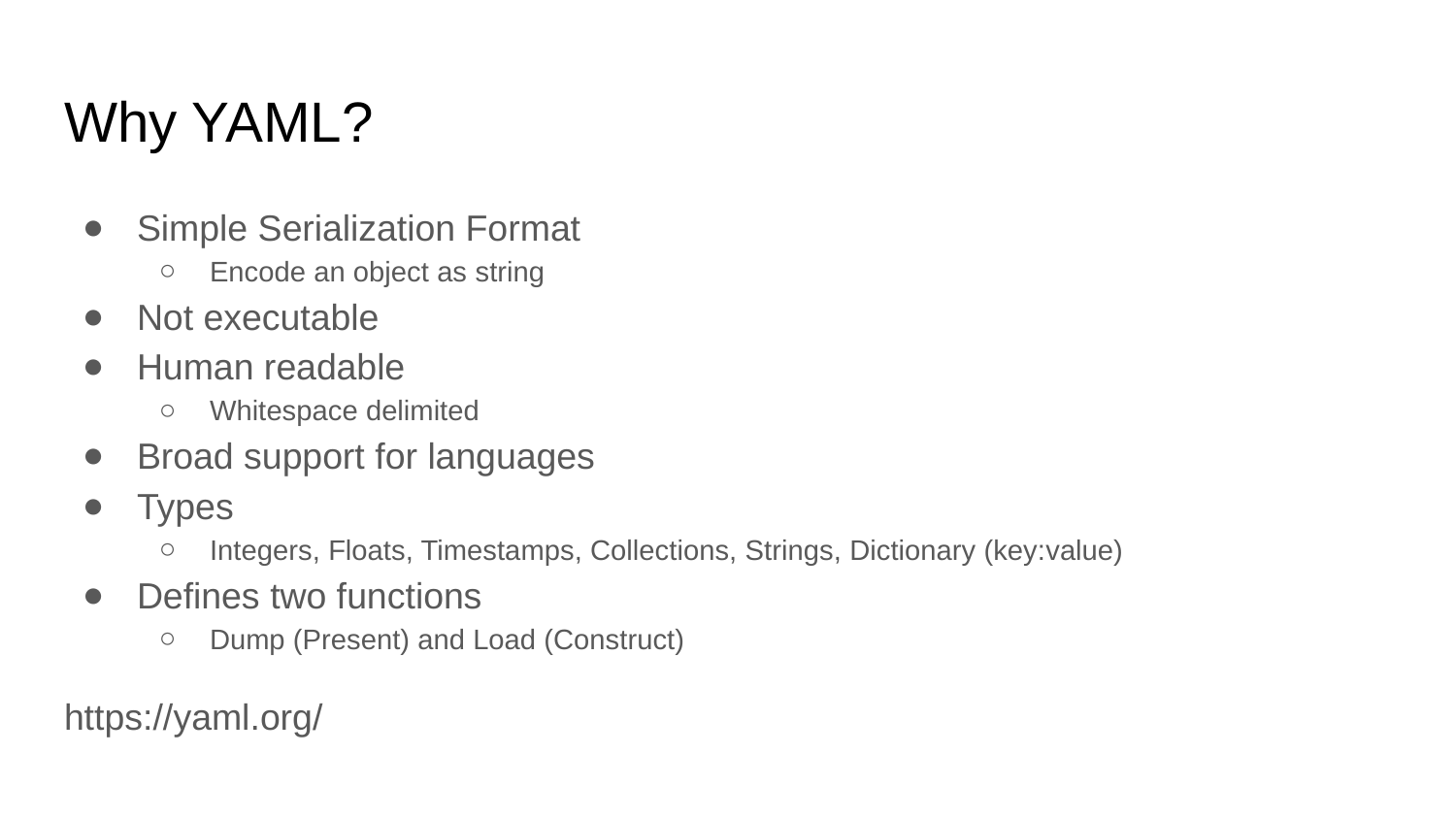

# Why YAML?
Simple Serialization Format
Encode an object as string
Not executable
Human readable
Whitespace delimited
Broad support for languages
Types
Integers, Floats, Timestamps, Collections, Strings, Dictionary (key:value)
Defines two functions
Dump (Present) and Load (Construct)
https://yaml.org/